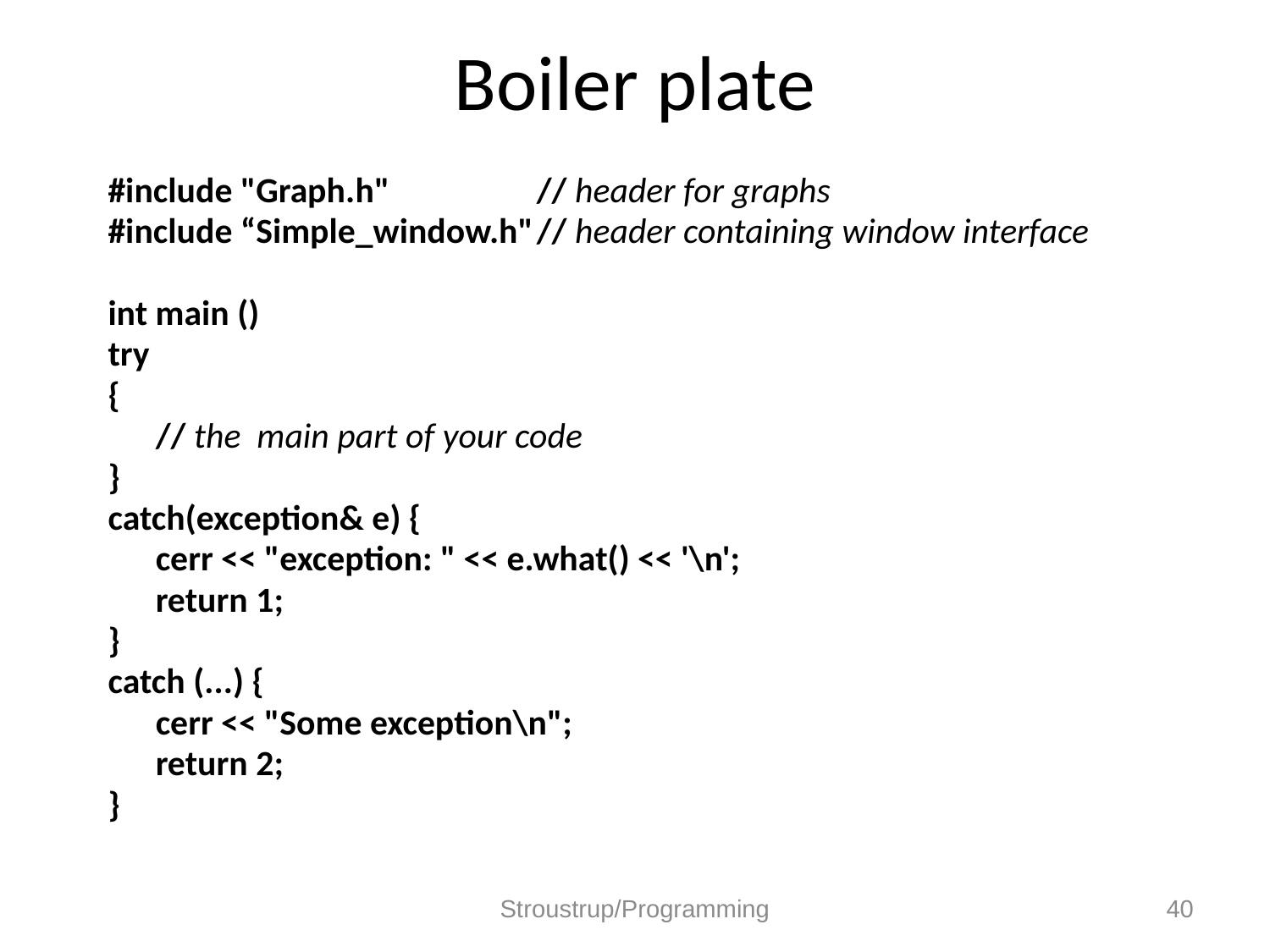

# Boiler plate
#include "Graph.h"		// header for graphs
#include “Simple_window.h"	// header containing window interface

int main ()
try
{
	// the  main part of your code
}
catch(exception& e) {
	cerr << "exception: " << e.what() << '\n';
	return 1;
}
catch (...) {
	cerr << "Some exception\n";
	return 2;
}
Stroustrup/Programming
40